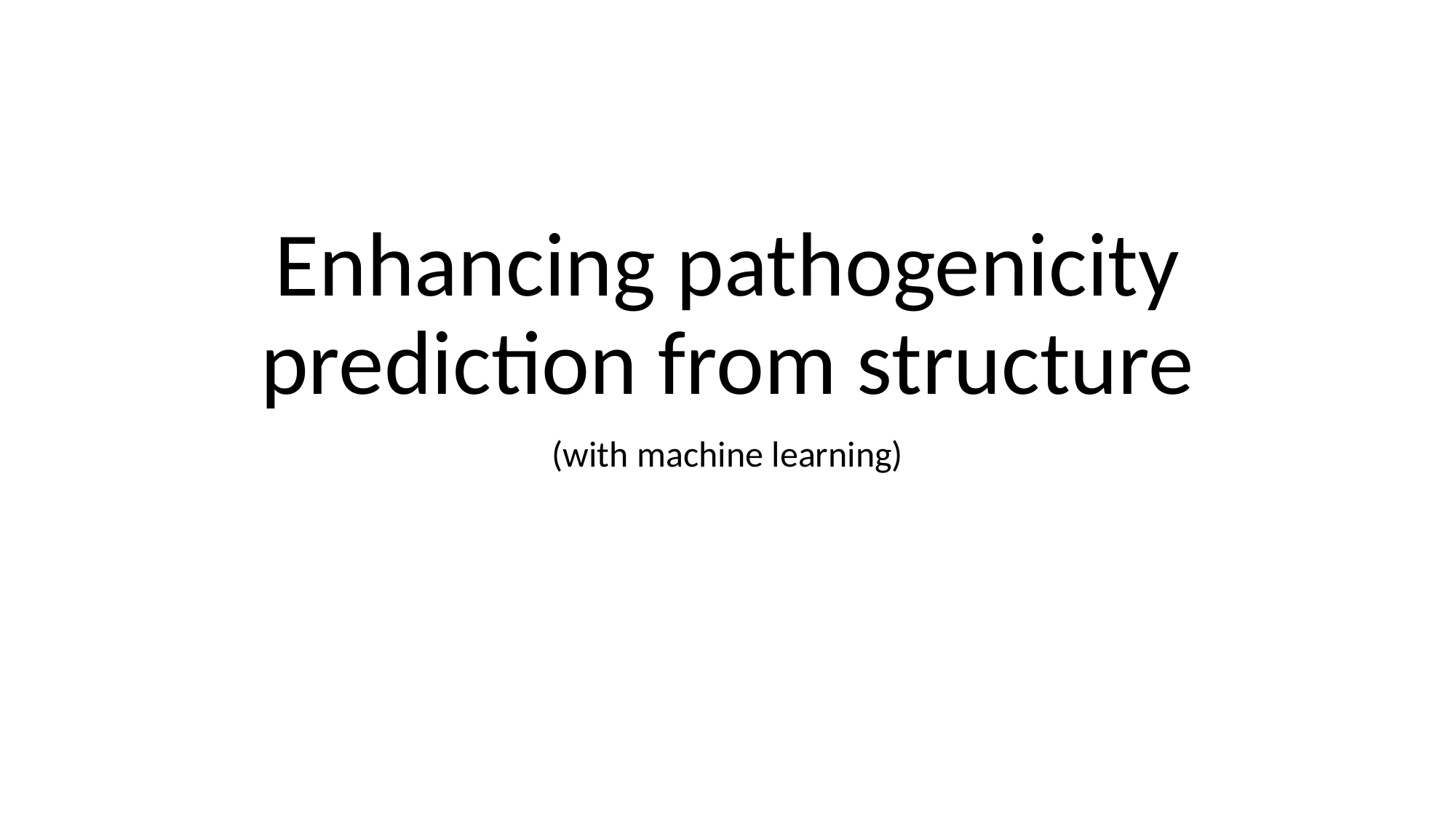

# Enhancing pathogenicity prediction from structure
(with machine learning)